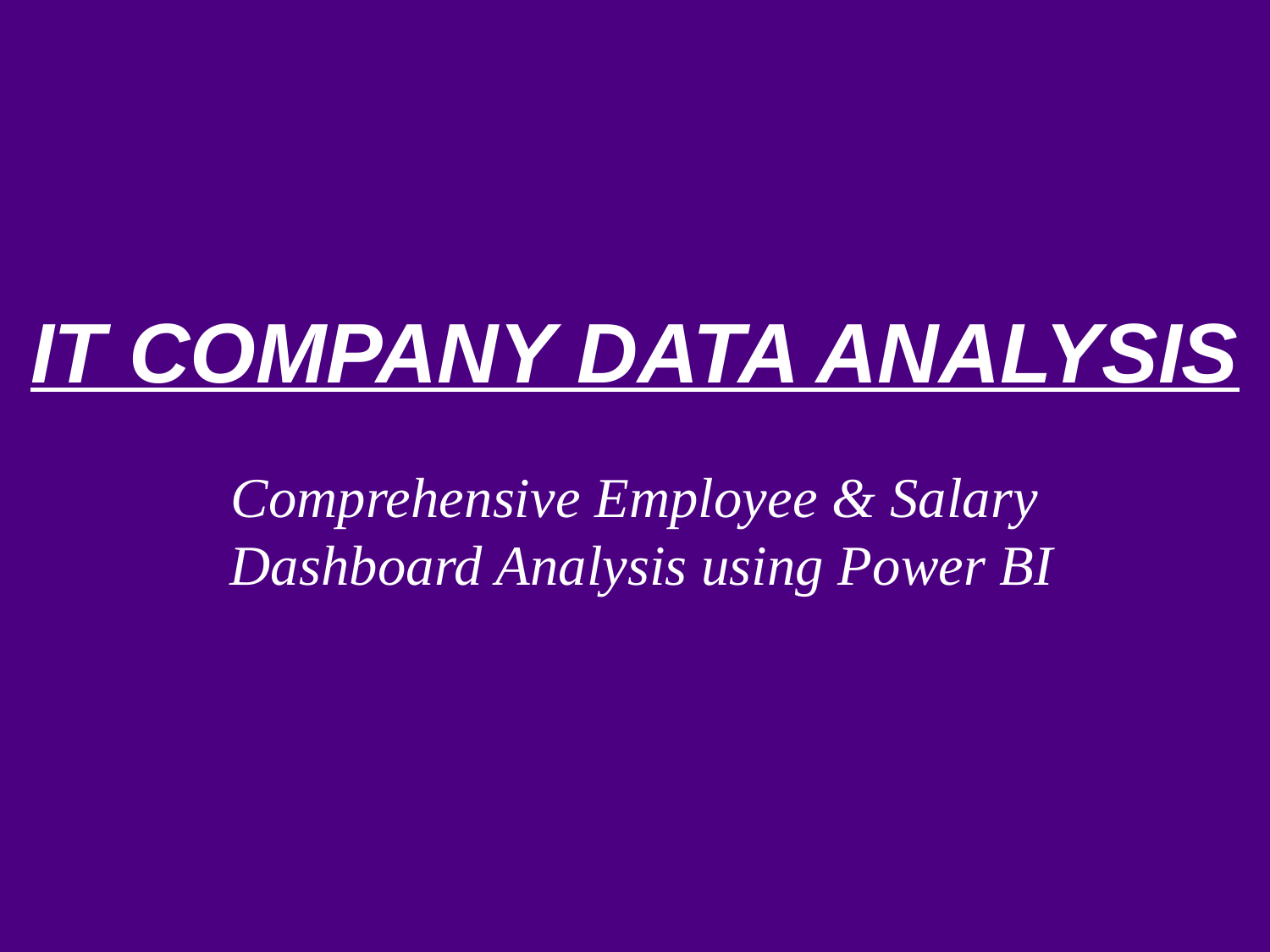

IT COMPANY DATA ANALYSIS
Comprehensive Employee & Salary
 Dashboard Analysis using Power BI